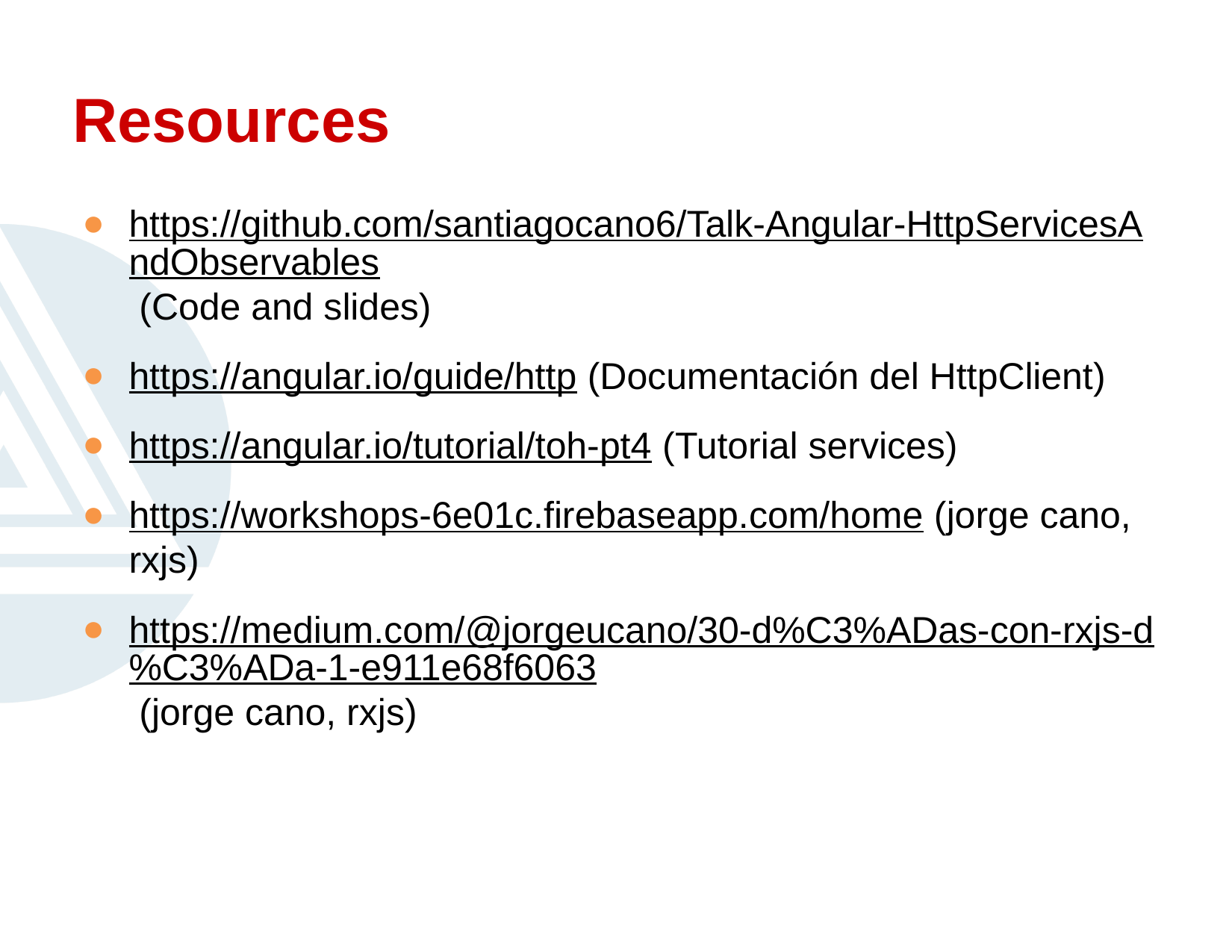

# Resources
https://github.com/santiagocano6/Talk-Angular-HttpServicesAndObservables (Code and slides)
https://angular.io/guide/http (Documentación del HttpClient)
https://angular.io/tutorial/toh-pt4 (Tutorial services)
https://workshops-6e01c.firebaseapp.com/home (jorge cano, rxjs)
https://medium.com/@jorgeucano/30-d%C3%ADas-con-rxjs-d%C3%ADa-1-e911e68f6063 (jorge cano, rxjs)